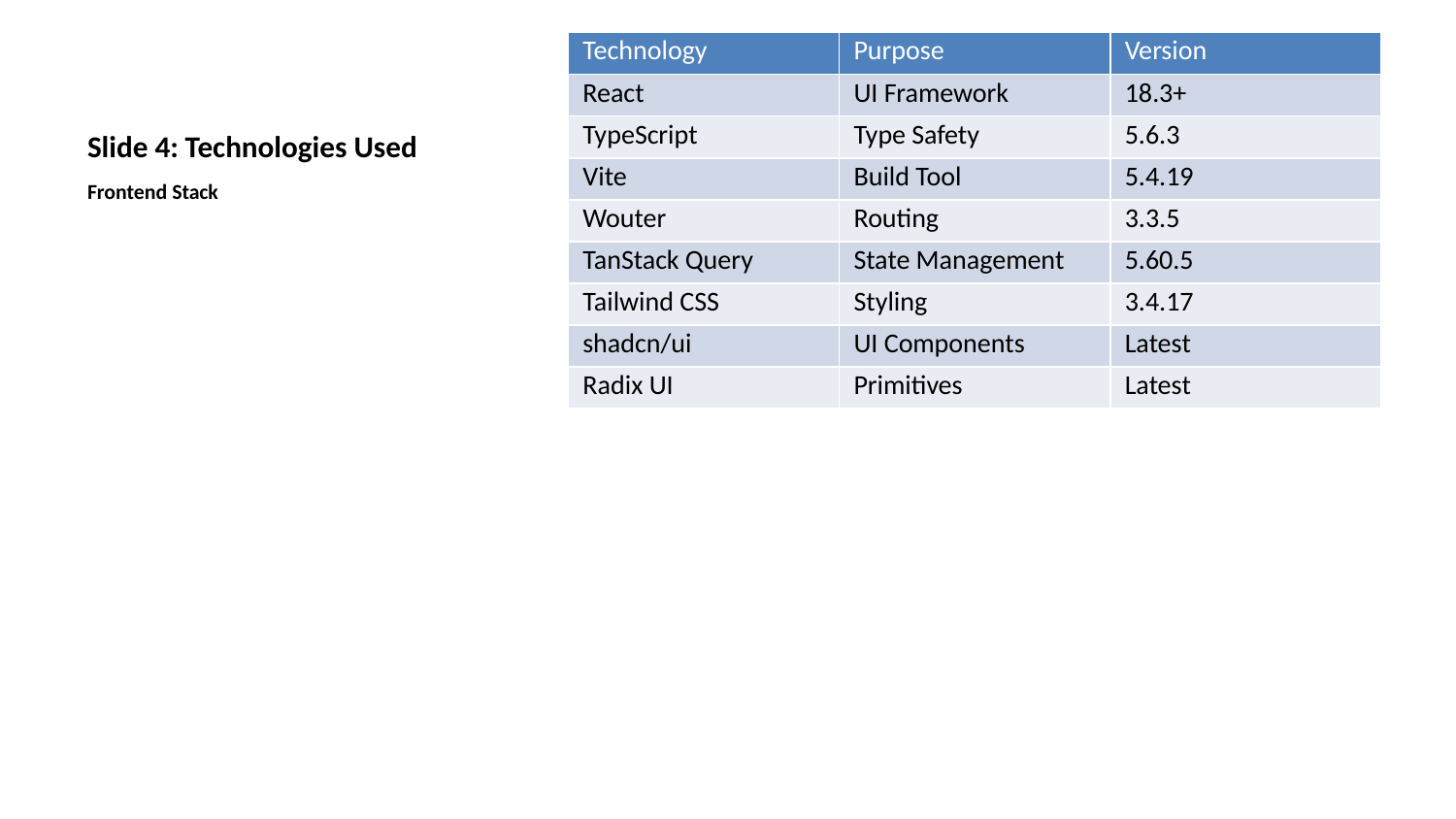

| Technology | Purpose | Version |
| --- | --- | --- |
| React | UI Framework | 18.3+ |
| TypeScript | Type Safety | 5.6.3 |
| Vite | Build Tool | 5.4.19 |
| Wouter | Routing | 3.3.5 |
| TanStack Query | State Management | 5.60.5 |
| Tailwind CSS | Styling | 3.4.17 |
| shadcn/ui | UI Components | Latest |
| Radix UI | Primitives | Latest |
# Slide 4: Technologies Used
Frontend Stack